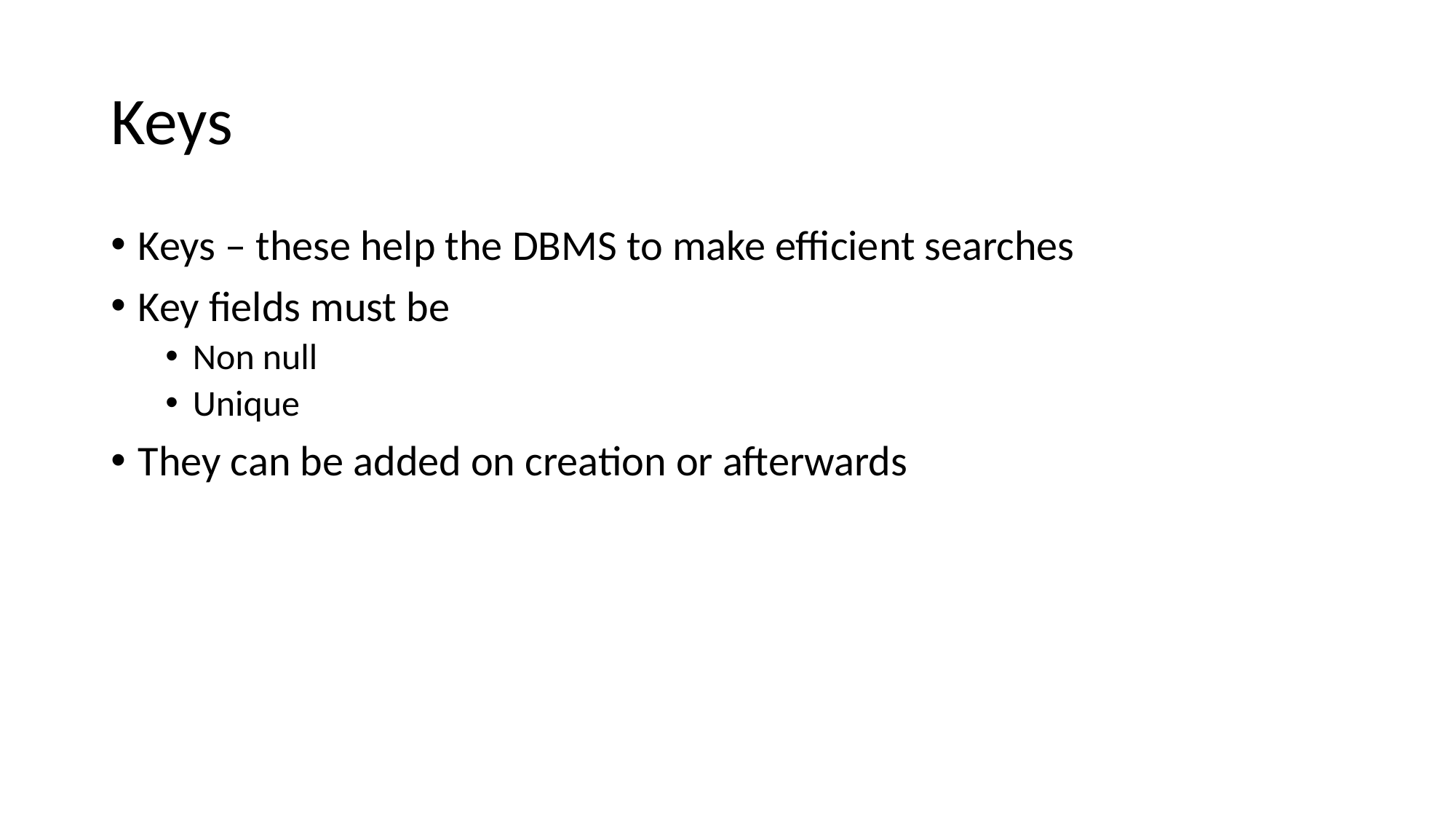

# Keys
Keys – these help the DBMS to make efficient searches
Key fields must be
Non null
Unique
They can be added on creation or afterwards